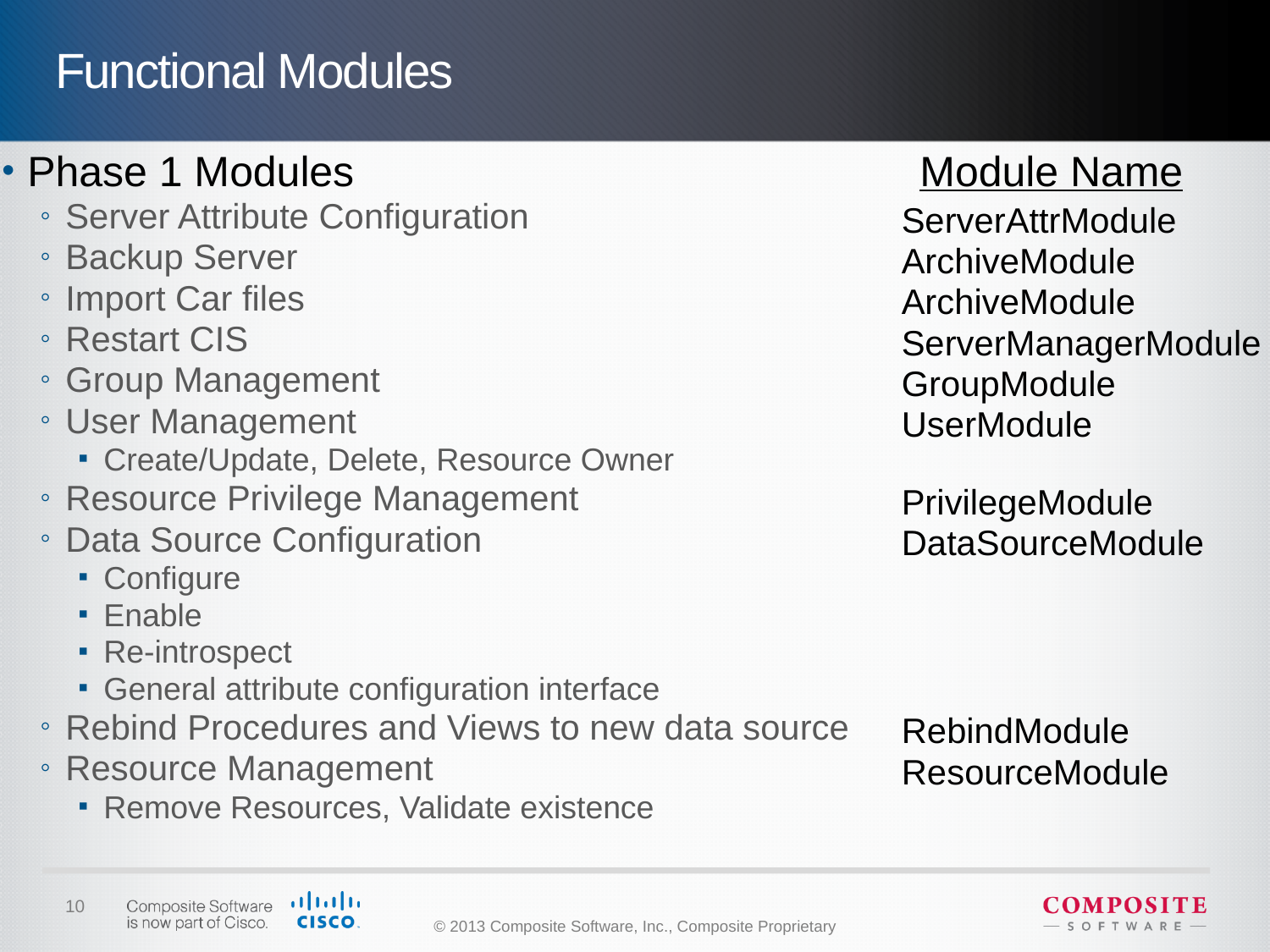

Functional Modules
Phase 1 Modules				           Module Name
Server Attribute Configuration
Backup Server
Import Car files
Restart CIS
Group Management
User Management
Create/Update, Delete, Resource Owner
Resource Privilege Management
Data Source Configuration
Configure
Enable
Re-introspect
General attribute configuration interface
Rebind Procedures and Views to new data source
Resource Management
Remove Resources, Validate existence
ServerAttrModule
ArchiveModule
ArchiveModule
ServerManagerModule
GroupModule
UserModule

PrivilegeModule
DataSourceModule

RebindModule
ResourceModule